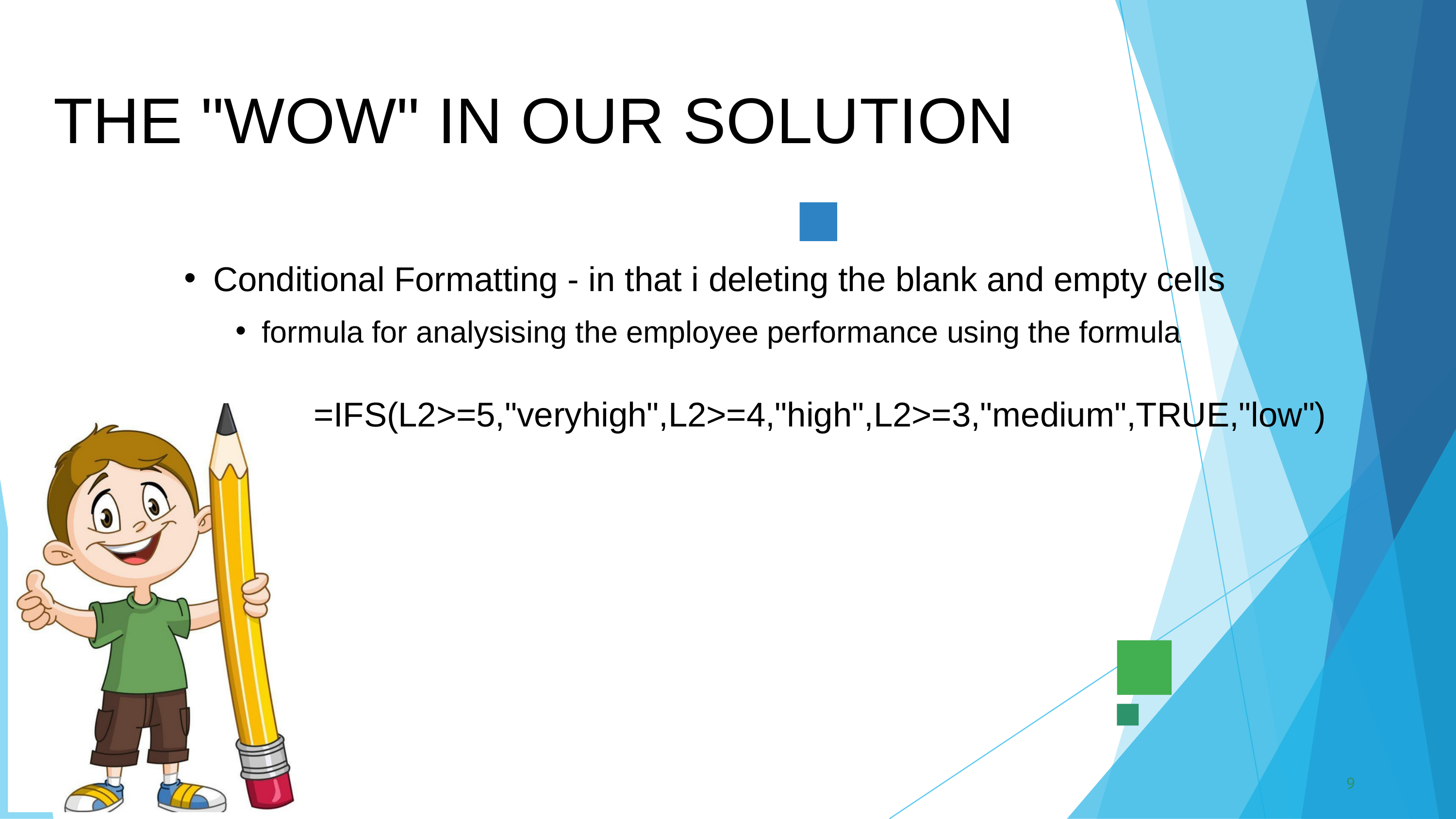

THE "WOW" IN OUR SOLUTION

Conditional Formatting - in that i deleting the blank and empty cells
formula for analysising the employee performance using the formula

=IFS(L2>=5,"veryhigh",L2>=4,"high",L2>=3,"medium",TRUE,"low")

9
3/21/2024  Annual Review